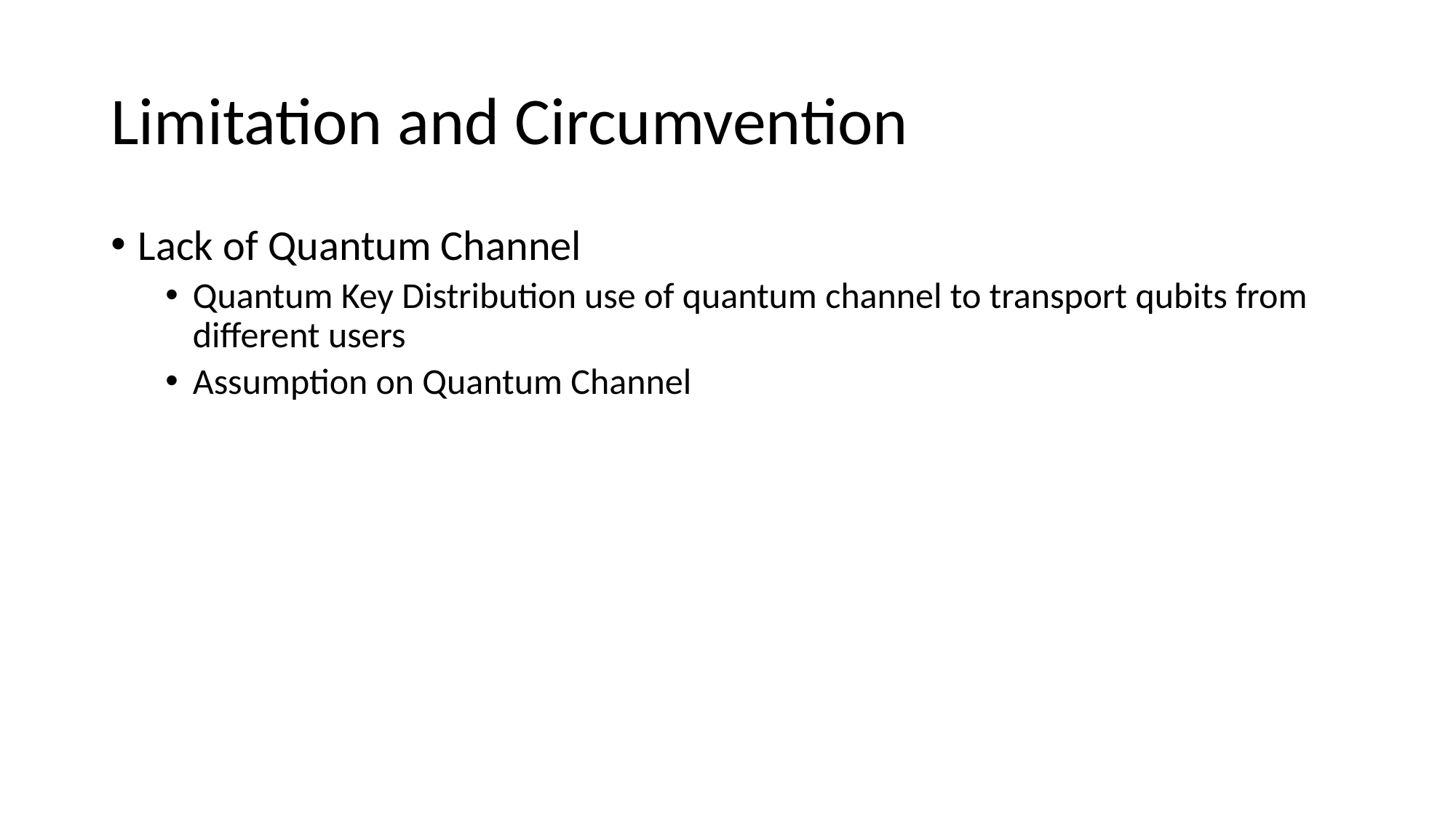

# Limitation and Circumvention
Lack of Quantum Channel
Quantum Key Distribution use of quantum channel to transport qubits from different users
Assumption on Quantum Channel